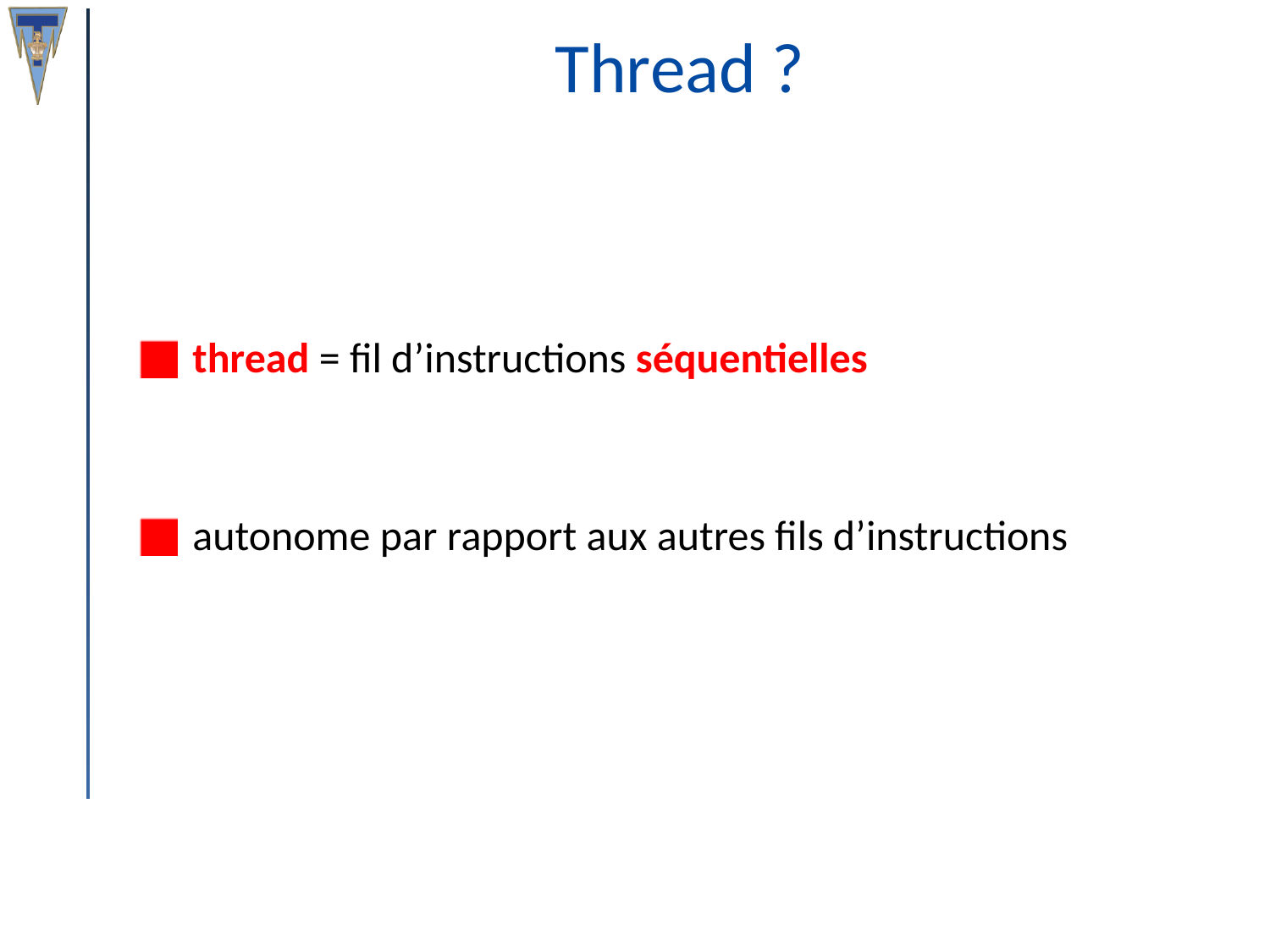

Thread ?

thread = fil d’instructions séquentielles

autonome par rapport aux autres fils d’instructions